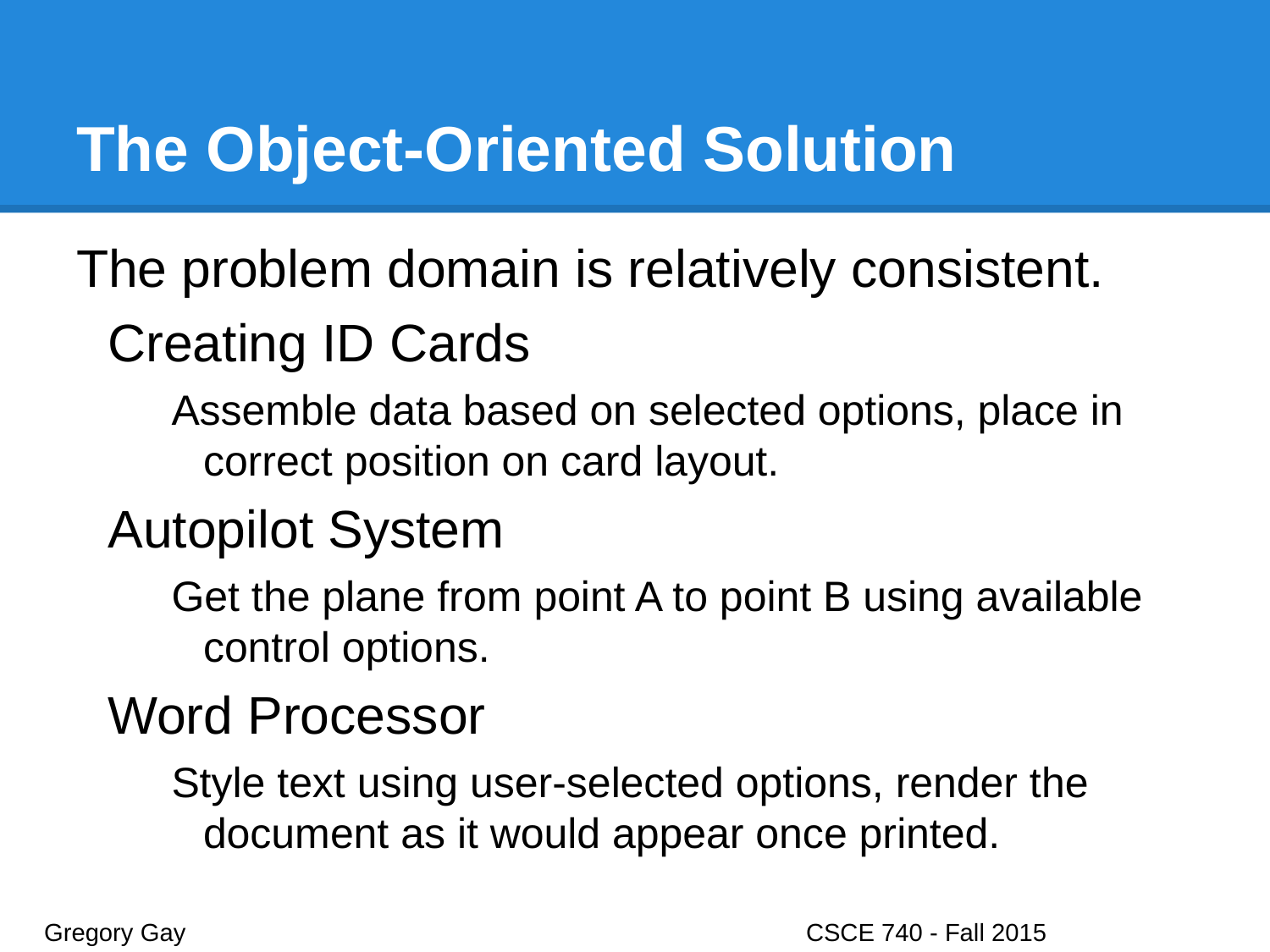

# The Object-Oriented Solution
The problem domain is relatively consistent.
Creating ID Cards
Assemble data based on selected options, place in correct position on card layout.
Autopilot System
Get the plane from point A to point B using available control options.
Word Processor
Style text using user-selected options, render the document as it would appear once printed.
Gregory Gay					CSCE 740 - Fall 2015								5